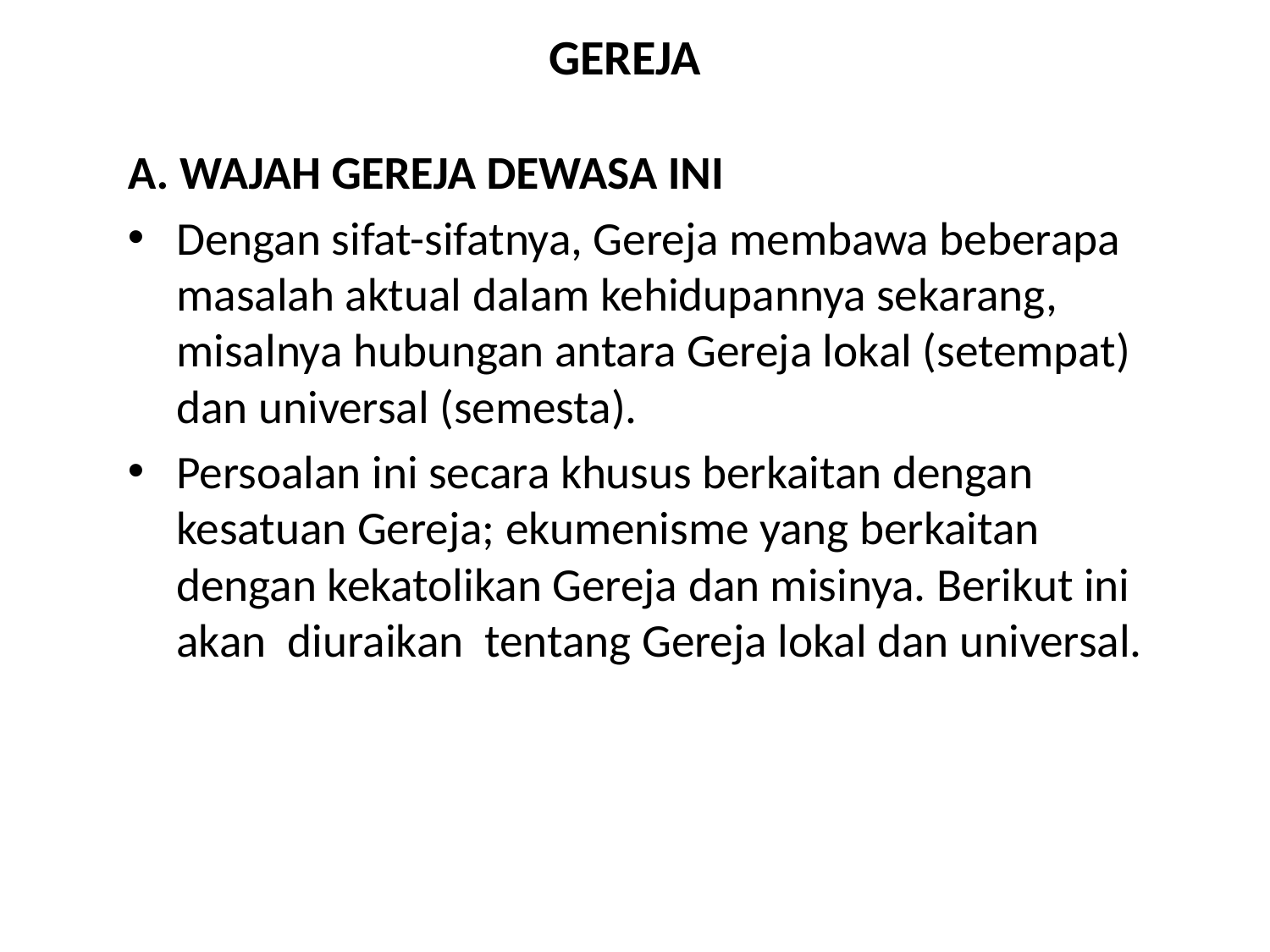

# GEREJA
A. WAJAH GEREJA DEWASA INI
Dengan sifat-sifatnya, Gereja membawa beberapa    masalah aktual dalam kehidupannya sekarang, misalnya hubungan antara Gereja lokal (setempat) dan universal (semesta).
Persoalan ini secara khusus berkaitan dengan kesatuan Gereja; ekumenisme yang berkaitan dengan kekatolikan Gereja dan misinya. Berikut ini  akan  diuraikan  tentang Gereja lokal dan universal.